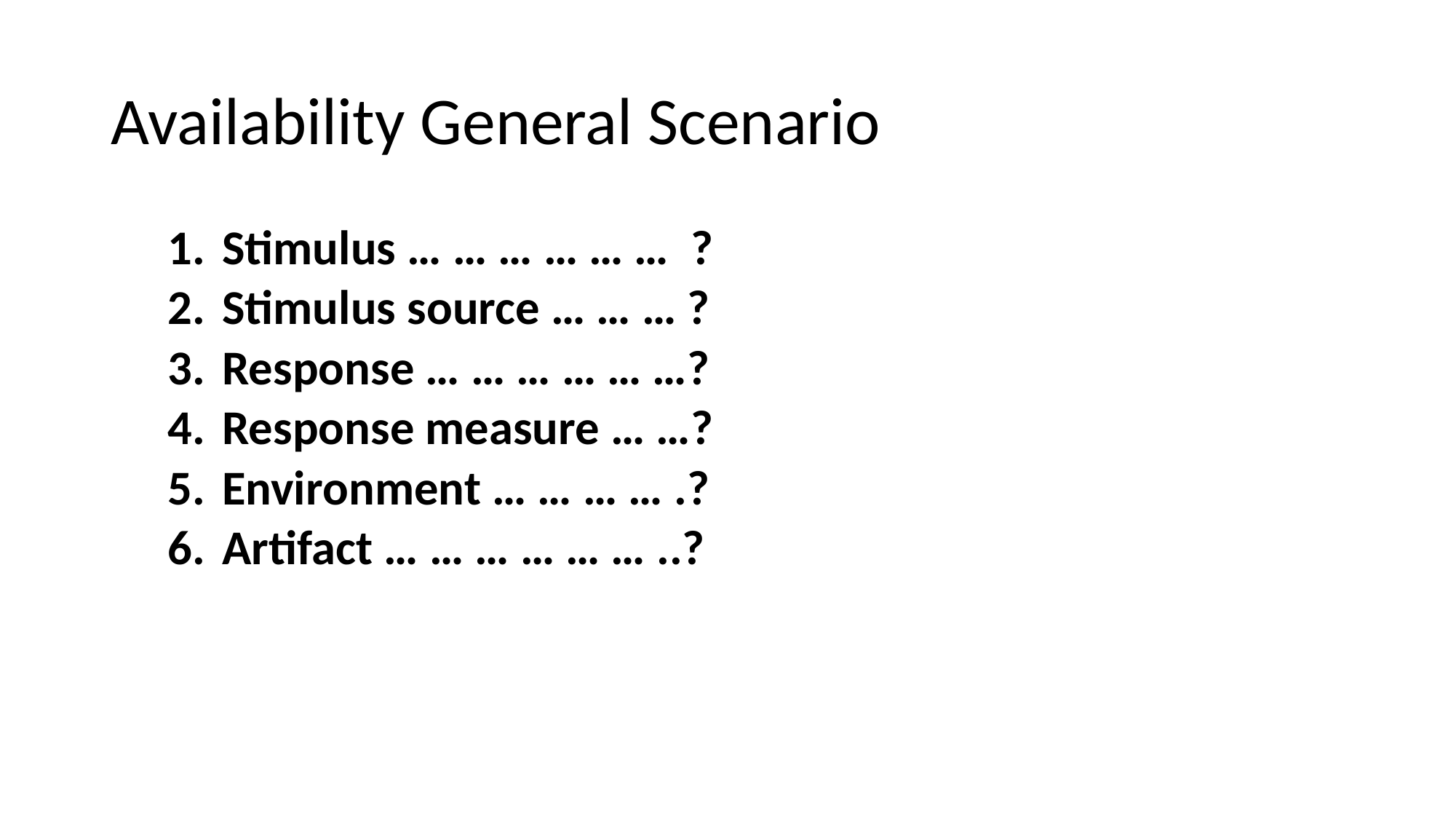

# Availability General Scenario
Stimulus … … … … … …  ?
Stimulus source … … … ?
Response … … … … … …?
Response measure … …?
Environment … … … … .?
Artifact … … … … … … ..?